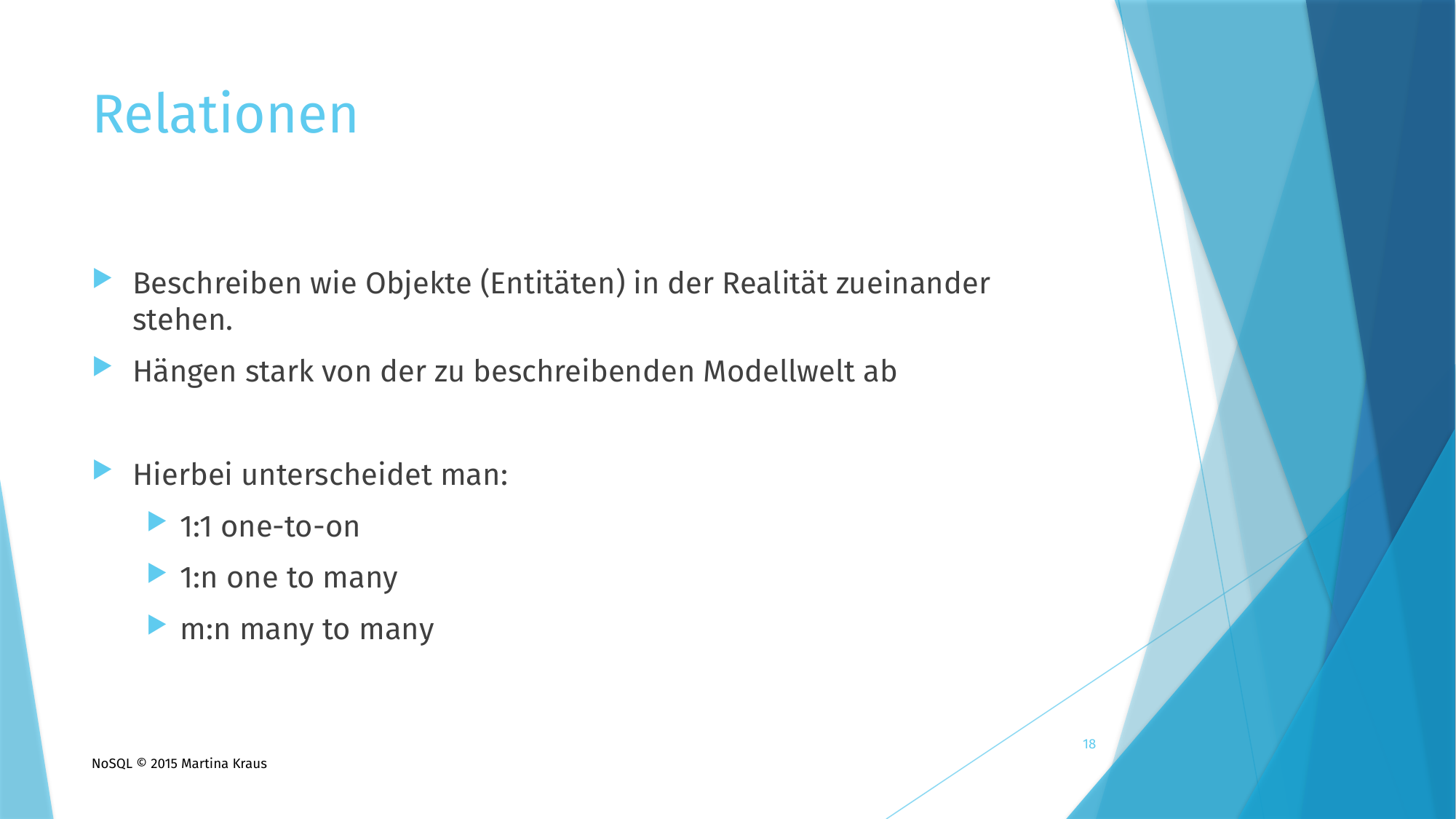

# Relationen
Beschreiben wie Objekte (Entitäten) in der Realität zueinander stehen.
Hängen stark von der zu beschreibenden Modellwelt ab

Hierbei unterscheidet man:
1:1 one-to-on
1:n one to many
m:n many to many
18
NoSQL © 2015 Martina Kraus